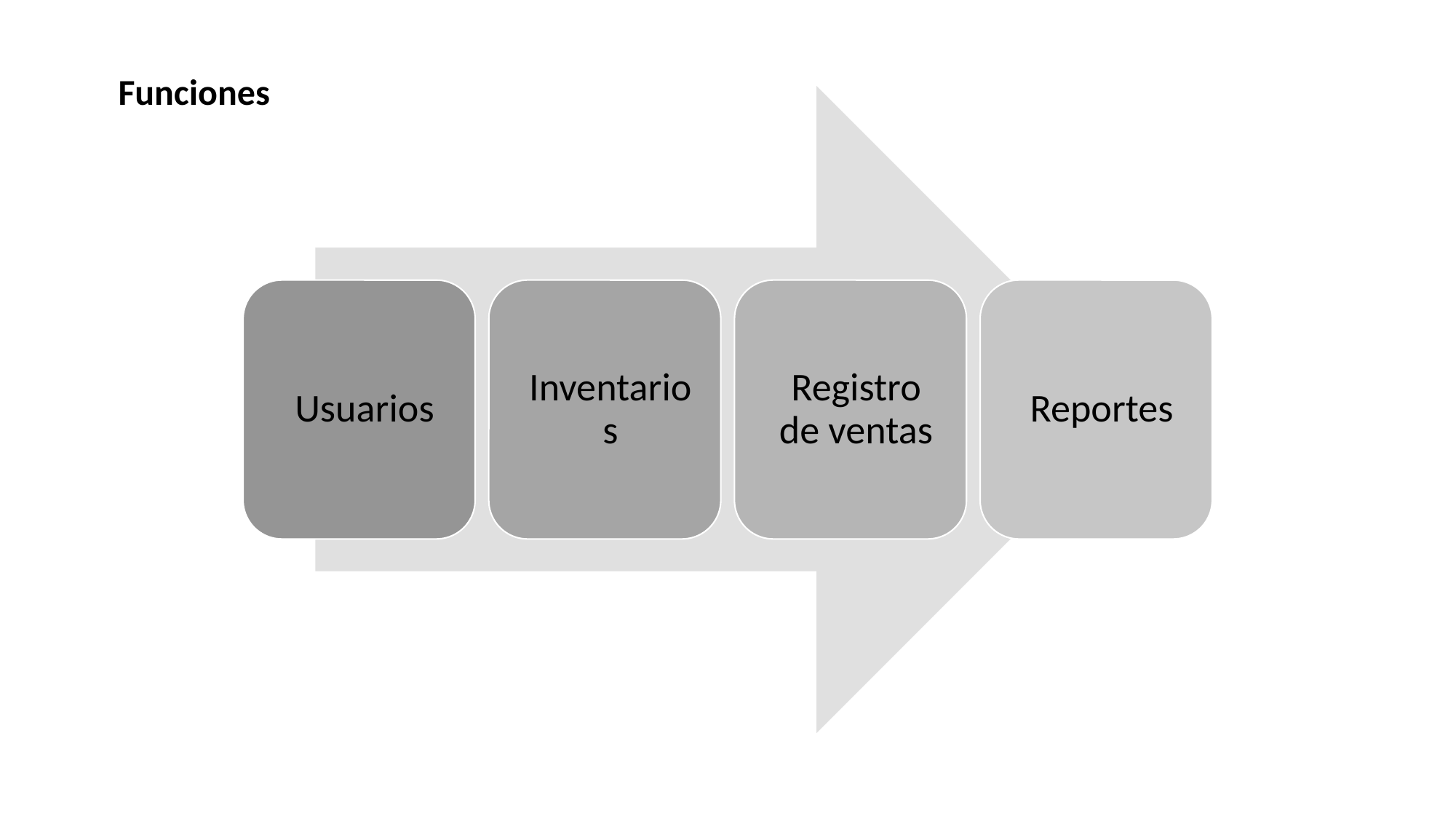

Funciones
Usuarios
Inventarios
Registro de ventas
Reportes